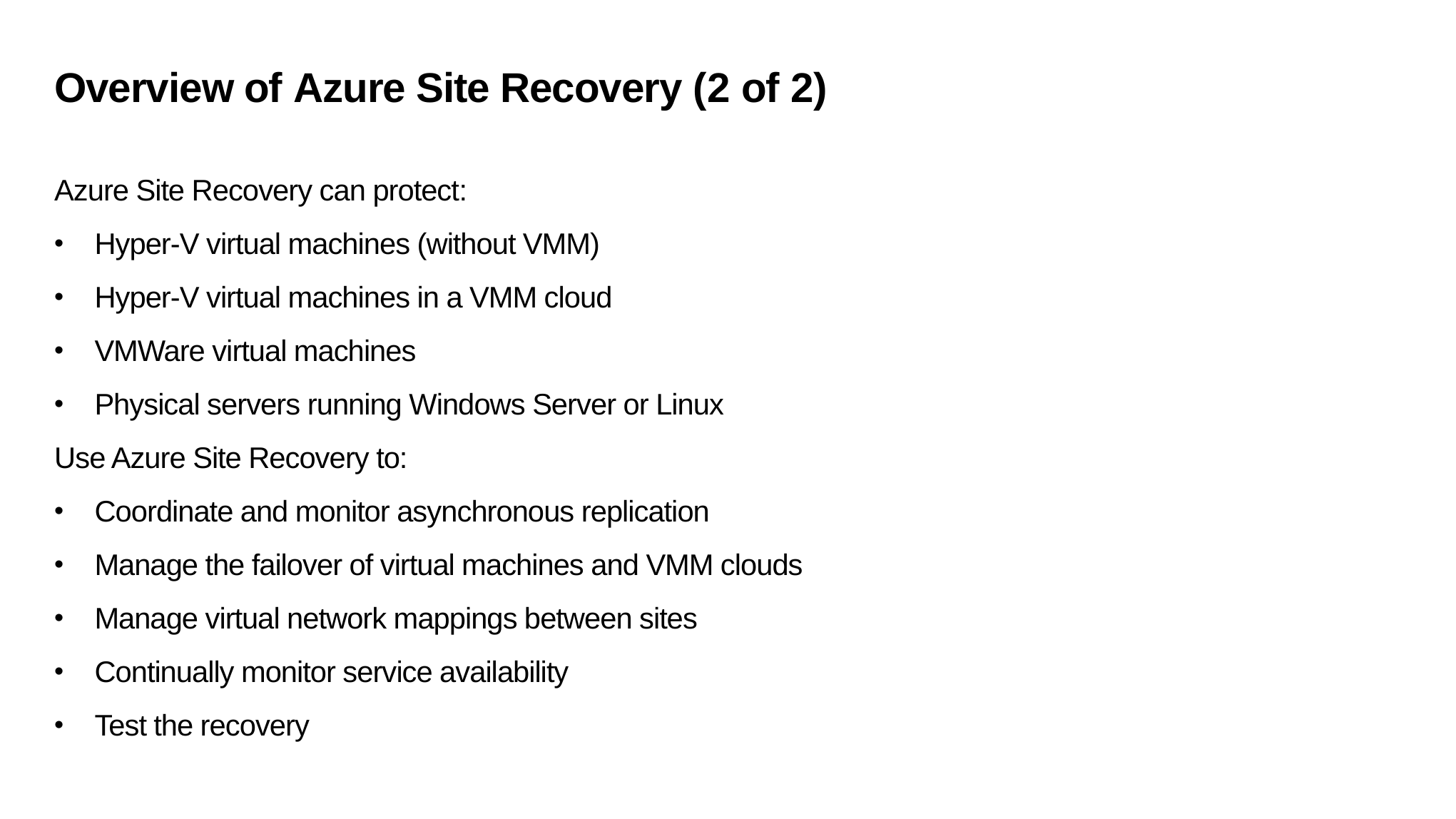

# Overview of Azure Site Recovery (2 of 2)
Azure Site Recovery can protect:
Hyper-V virtual machines (without VMM)
Hyper-V virtual machines in a VMM cloud
VMWare virtual machines
Physical servers running Windows Server or Linux
Use Azure Site Recovery to:
Coordinate and monitor asynchronous replication
Manage the failover of virtual machines and VMM clouds
Manage virtual network mappings between sites
Continually monitor service availability
Test the recovery